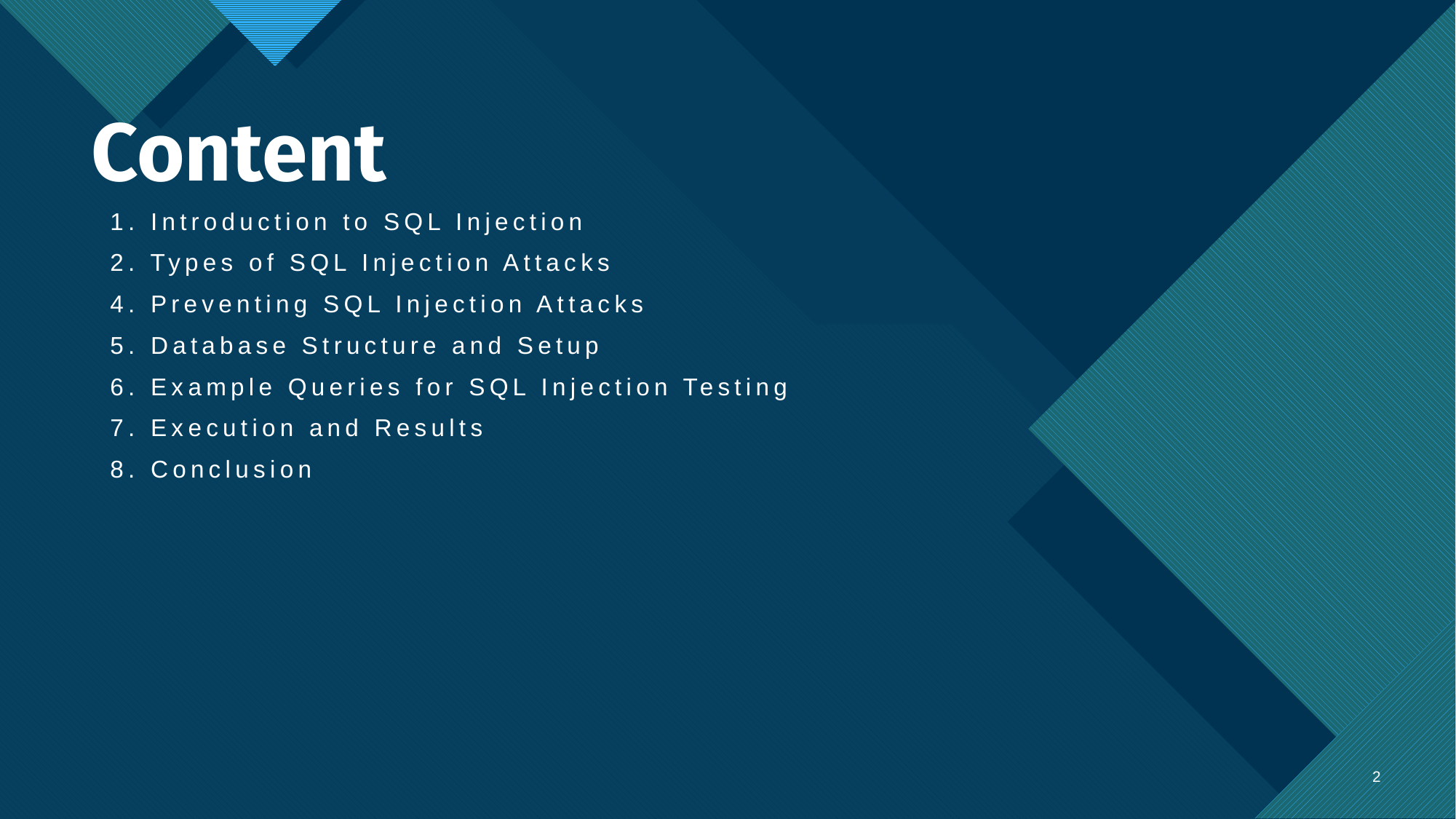

# Content
1. Introduction to SQL Injection
2. Types of SQL Injection Attacks
4. Preventing SQL Injection Attacks
5. Database Structure and Setup
6. Example Queries for SQL Injection Testing
7. Execution and Results
8. Conclusion
2